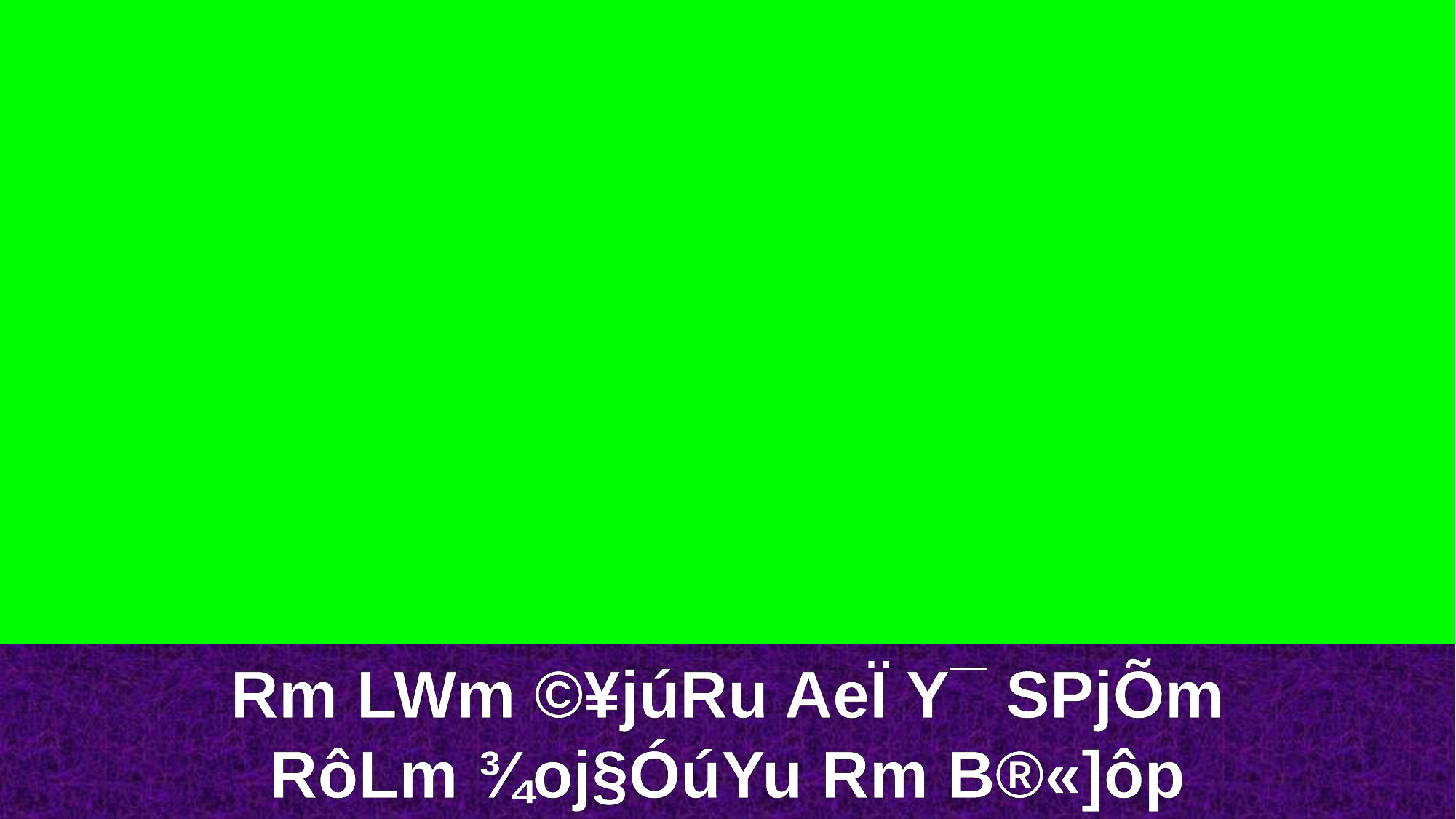

Rm LWm ©¥júRu AeÏ Y¯ SPjÕm
RôLm ¾oj§ÓúYu Rm B®«]ôp